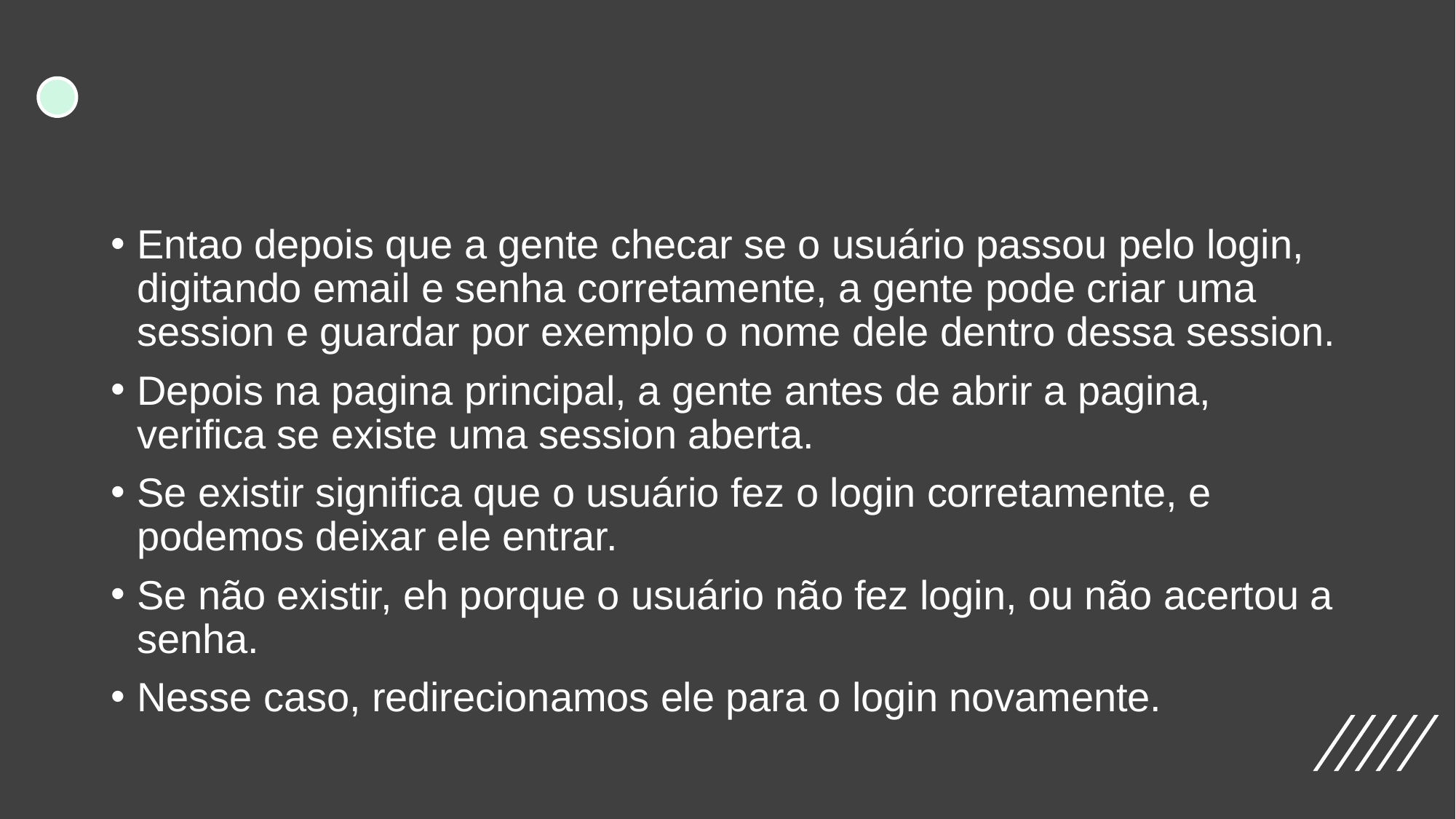

#
Entao depois que a gente checar se o usuário passou pelo login, digitando email e senha corretamente, a gente pode criar uma session e guardar por exemplo o nome dele dentro dessa session.
Depois na pagina principal, a gente antes de abrir a pagina, verifica se existe uma session aberta.
Se existir significa que o usuário fez o login corretamente, e podemos deixar ele entrar.
Se não existir, eh porque o usuário não fez login, ou não acertou a senha.
Nesse caso, redirecionamos ele para o login novamente.